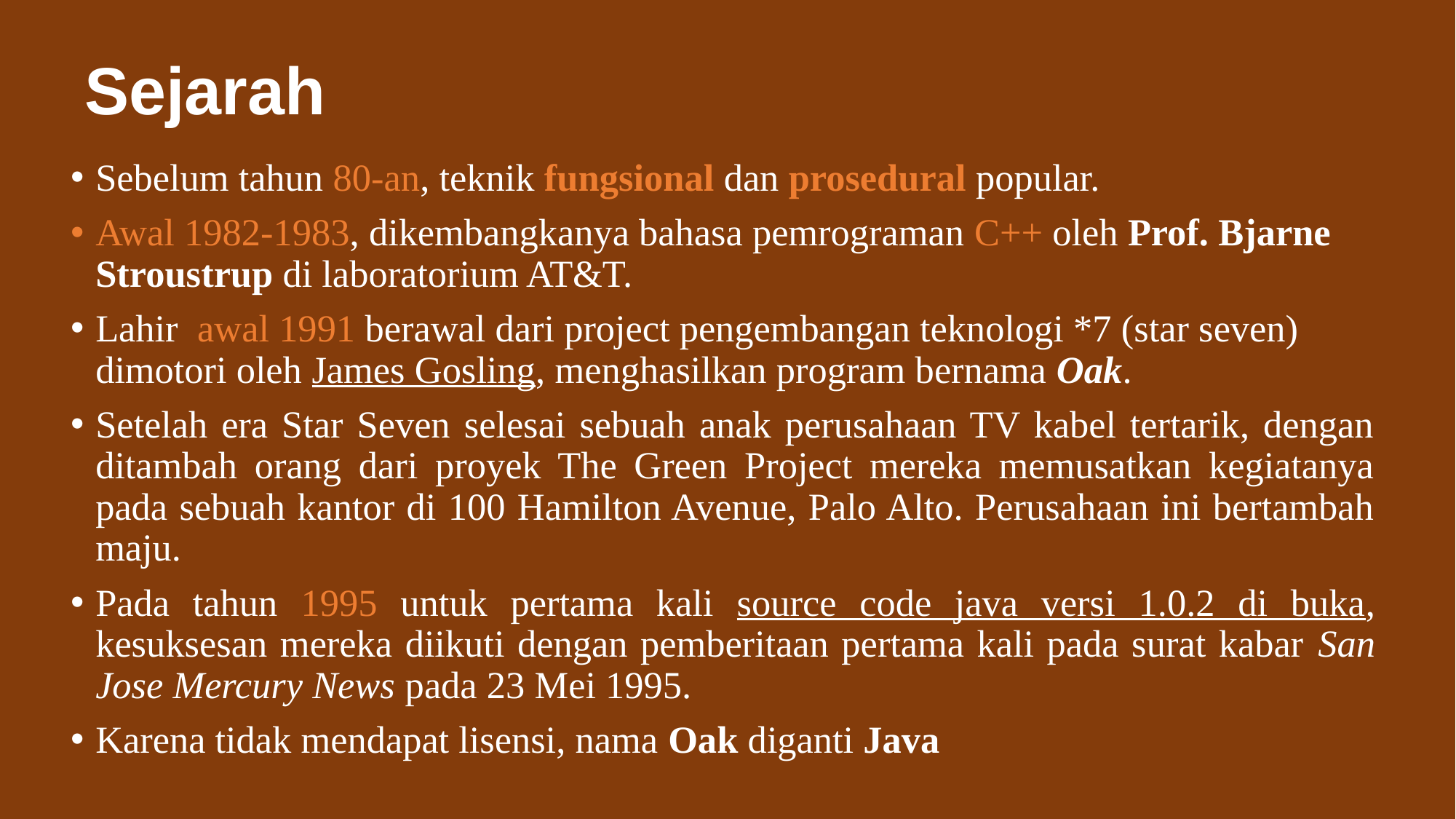

# Sejarah
Sebelum tahun 80-an, teknik fungsional dan prosedural popular.
Awal 1982-1983, dikembangkanya bahasa pemrograman C++ oleh Prof. Bjarne Stroustrup di laboratorium AT&T.
Lahir  awal 1991 berawal dari project pengembangan teknologi *7 (star seven) dimotori oleh James Gosling, menghasilkan program bernama Oak.
Setelah era Star Seven selesai sebuah anak perusahaan TV kabel tertarik, dengan ditambah orang dari proyek The Green Project mereka memusatkan kegiatanya pada sebuah kantor di 100 Hamilton Avenue, Palo Alto. Perusahaan ini bertambah maju.
Pada tahun 1995 untuk pertama kali source code java versi 1.0.2 di buka, kesuksesan mereka diikuti dengan pemberitaan pertama kali pada surat kabar San Jose Mercury News pada 23 Mei 1995.
Karena tidak mendapat lisensi, nama Oak diganti Java